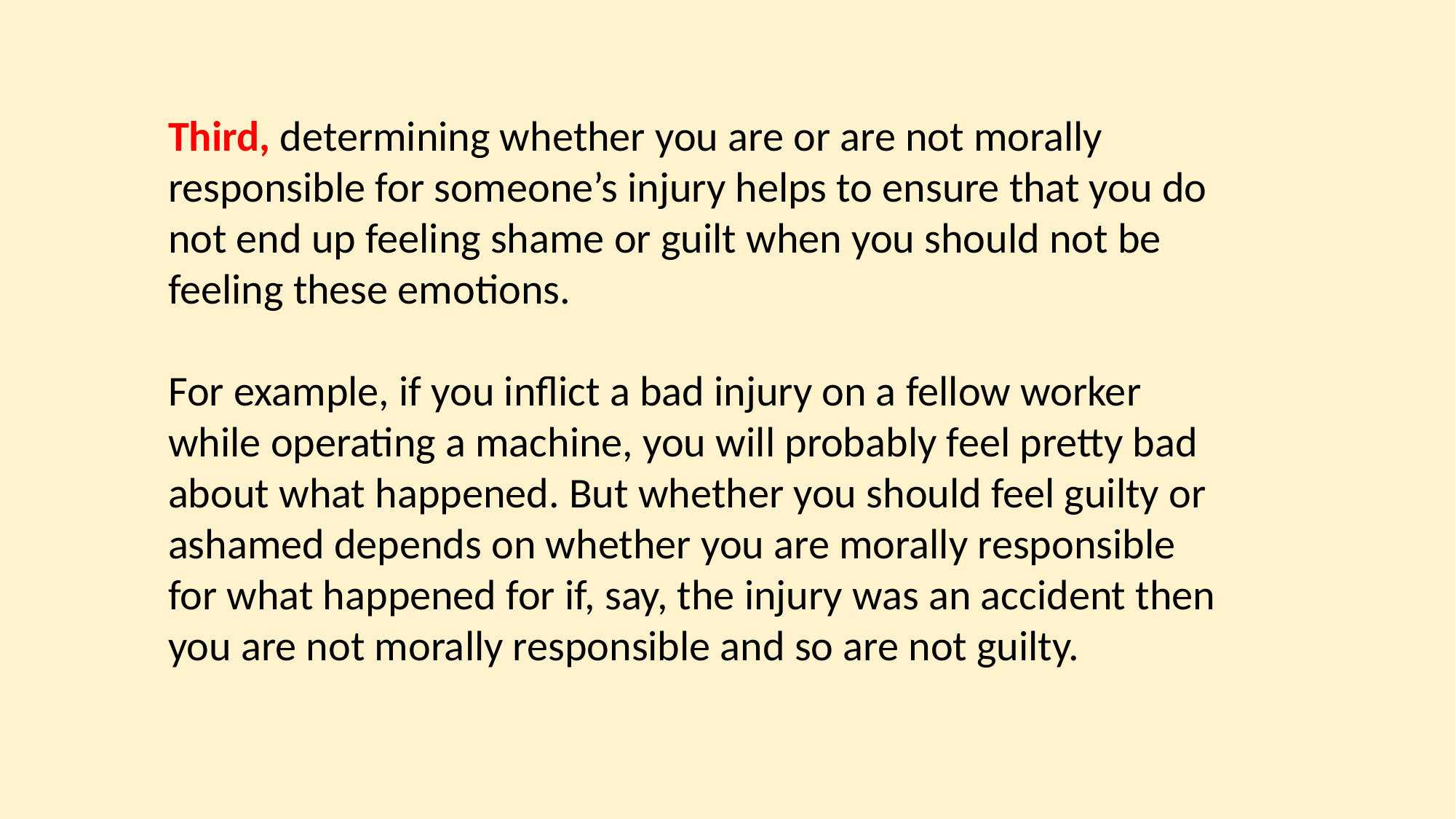

Third, determining whether you are or are not morally responsible for someone’s injury helps to ensure that you do not end up feeling shame or guilt when you should not be feeling these emotions.

For example, if you inflict a bad injury on a fellow worker while operating a machine, you will probably feel pretty bad about what happened. But whether you should feel guilty or ashamed depends on whether you are morally responsible for what happened for if, say, the injury was an accident then you are not morally responsible and so are not guilty.